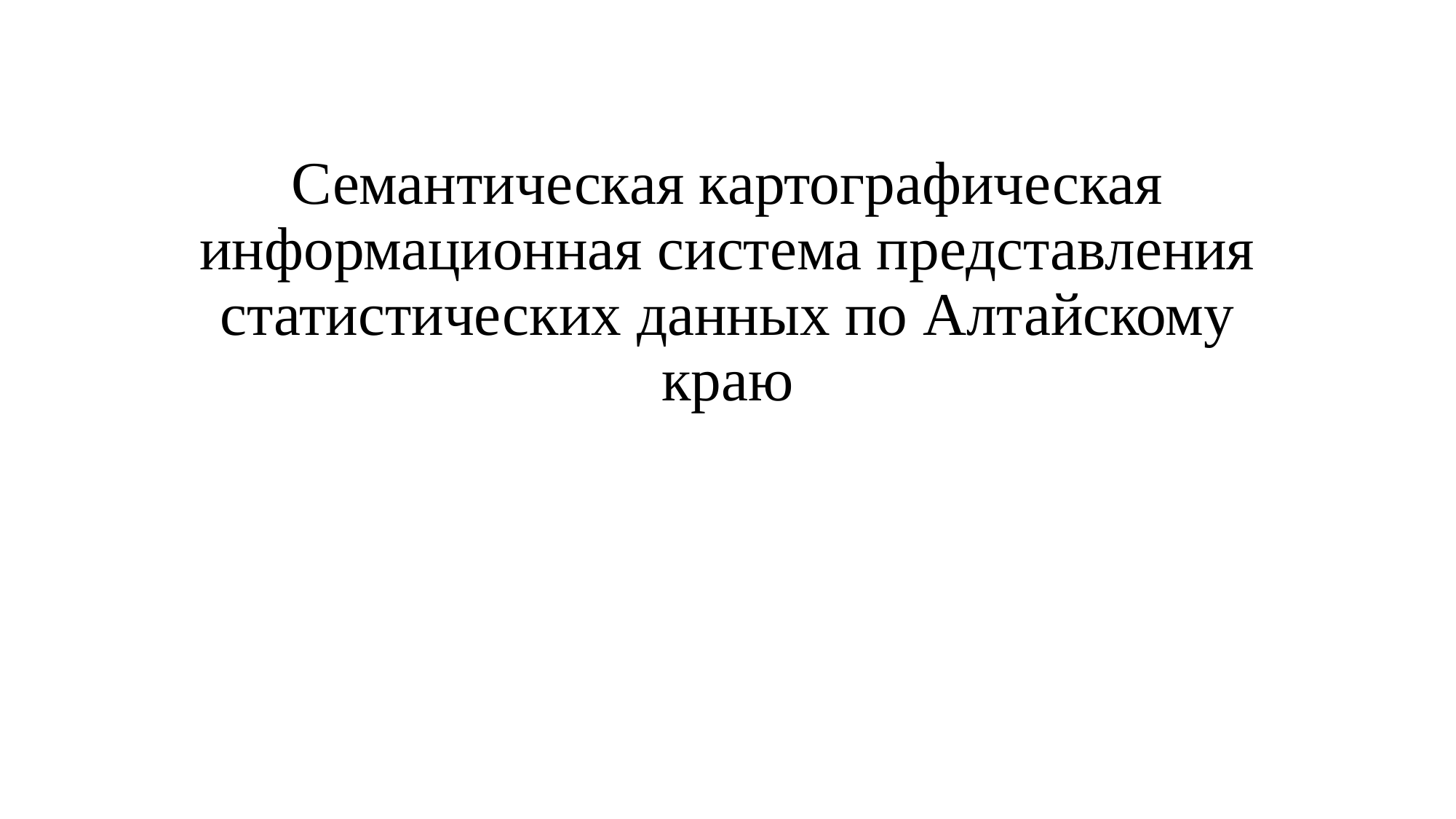

# Семантическая картографическая информационная система представления статистических данных по Алтайскому краю